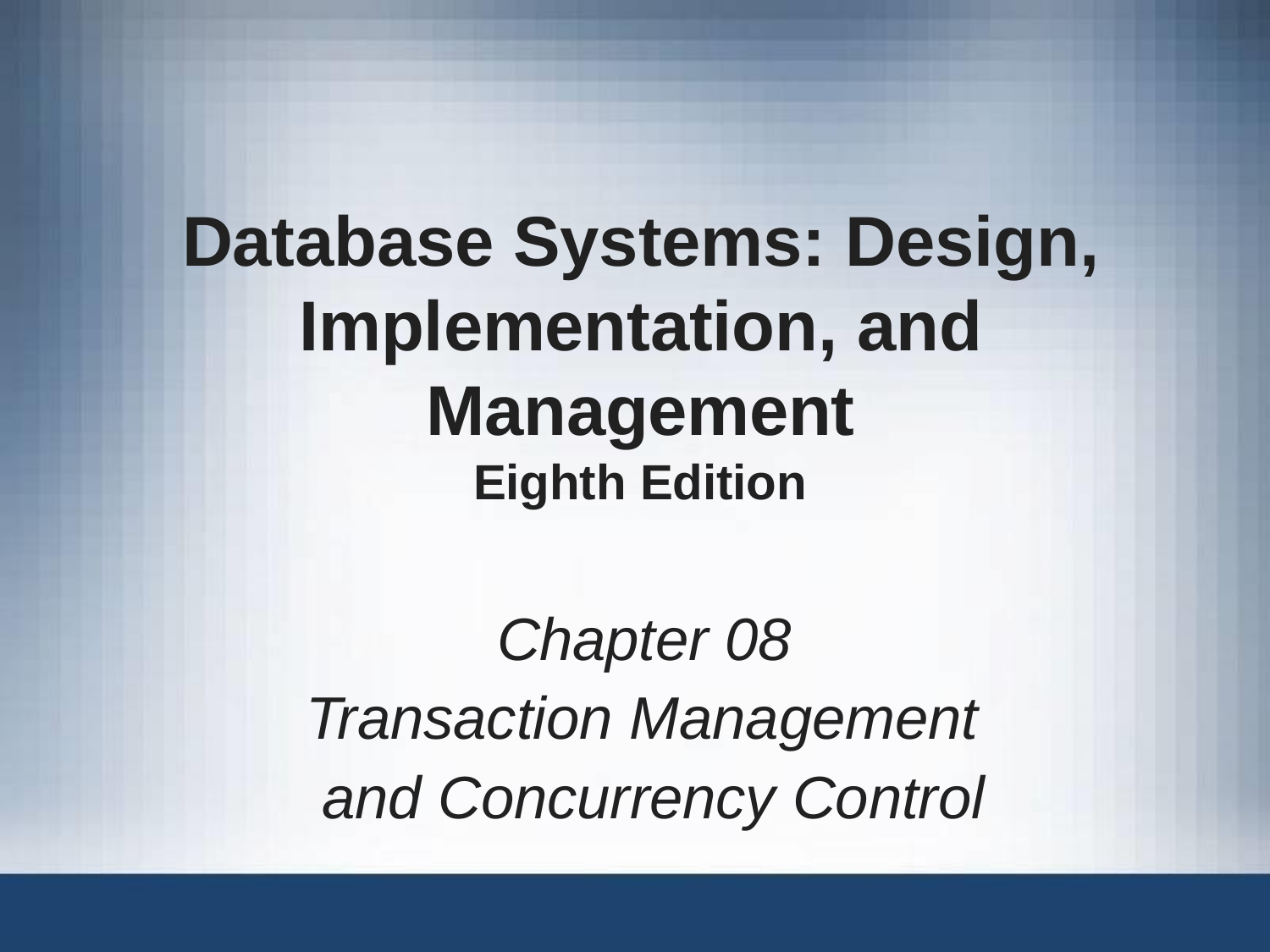

# Database Systems: Design,  Implementation, and  Management
Eighth Edition
Chapter 08  Transaction Management  and Concurrency Control